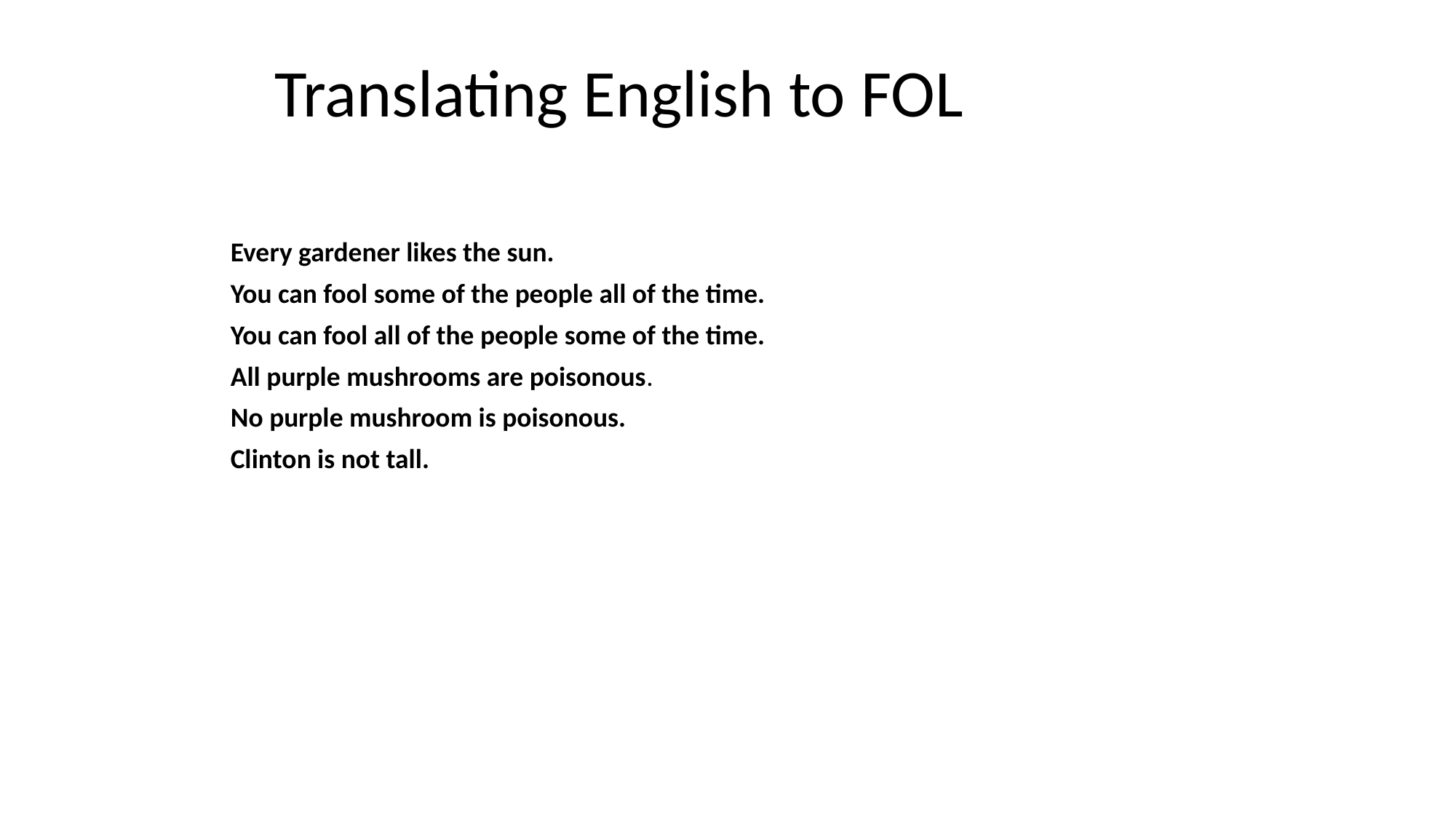

# Translating English to FOL
Every gardener likes the sun.
You can fool some of the people all of the time.
You can fool all of the people some of the time.
All purple mushrooms are poisonous.
No purple mushroom is poisonous.
Clinton is not tall.